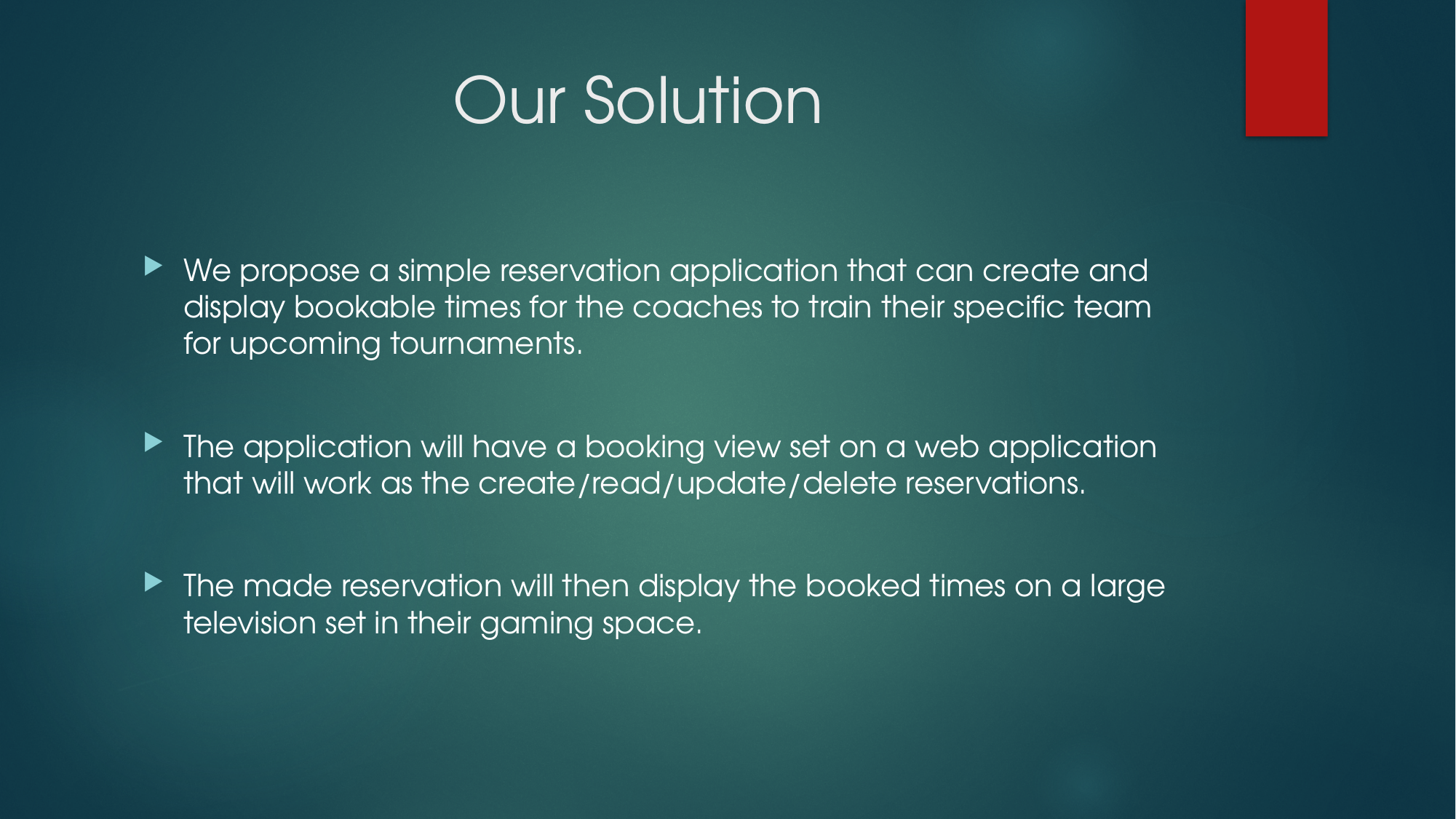

# Our Solution
We propose a simple reservation application that can create and display bookable times for the coaches to train their specific team for upcoming tournaments.

The application will have a booking view set on a web application that will work as the create/read/update/delete reservations.

The made reservation will then display the booked times on a large television set in their gaming space.